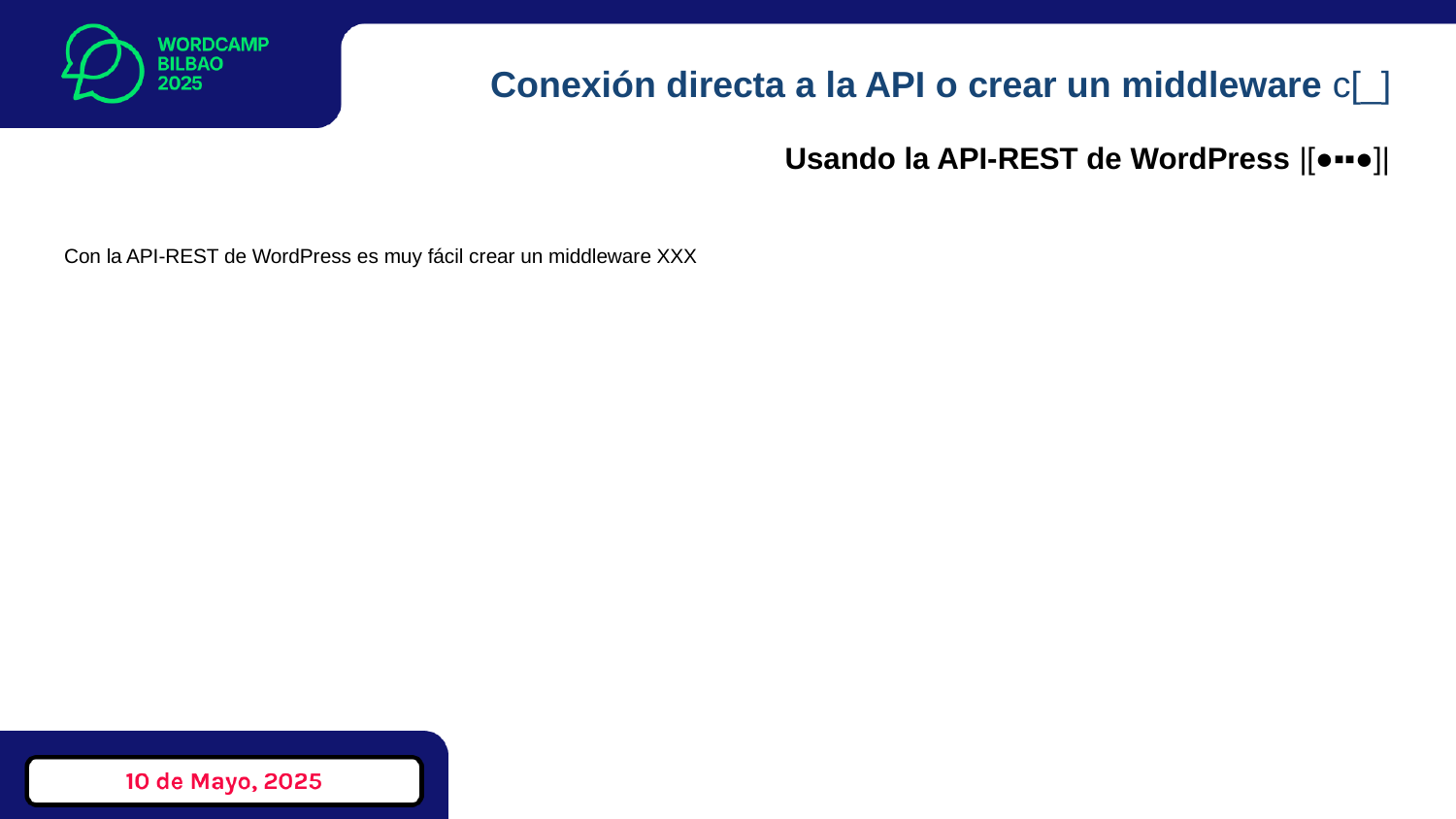

# Conexión directa a la API o crear un middleware c[_]
Usando la API-REST de WordPress |[●▪▪●]|
Con la API-REST de WordPress es muy fácil crear un middleware XXX